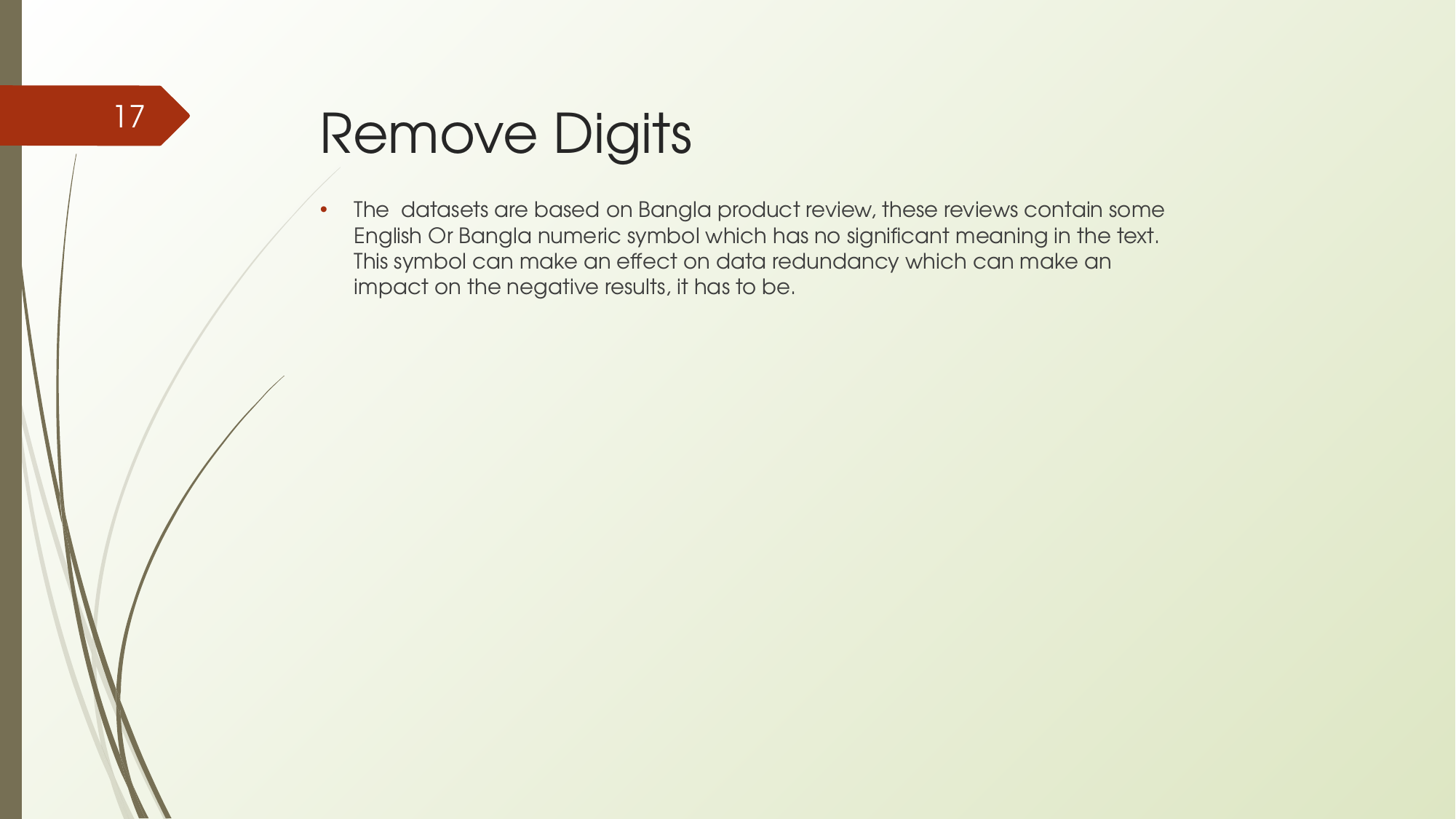

# Remove Digits
17
The  datasets are based on Bangla product review, these reviews contain some English Or Bangla numeric symbol which has no significant meaning in the text. This symbol can make an effect on data redundancy which can make an impact on the negative results, it has to be.